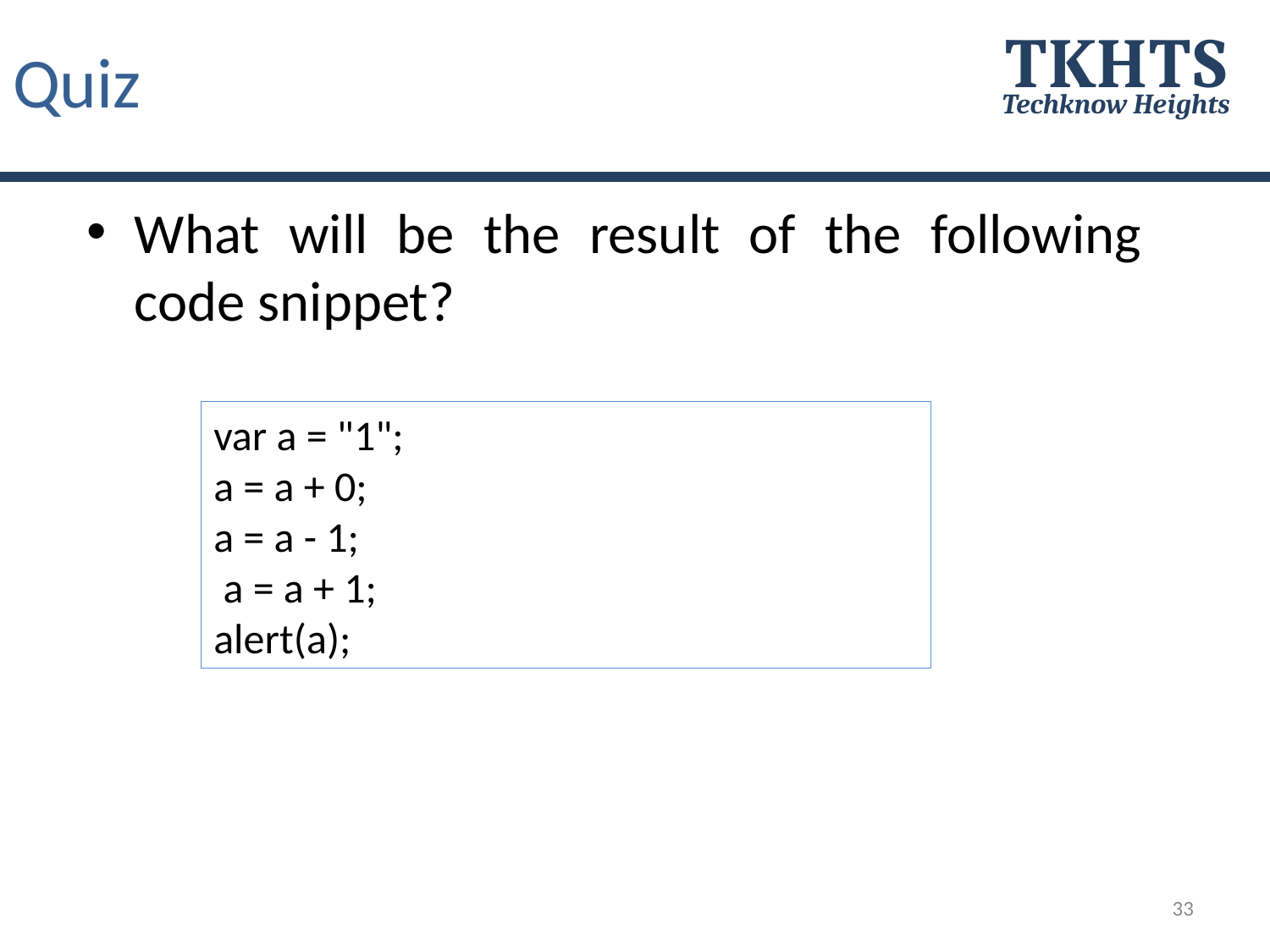

# Quiz
TKHTS
Techknow Heights

What will be the result of the following code snippet?

var a = "1";
a = a + 0;
a = a - 1;
 a = a + 1;
alert(a);
33